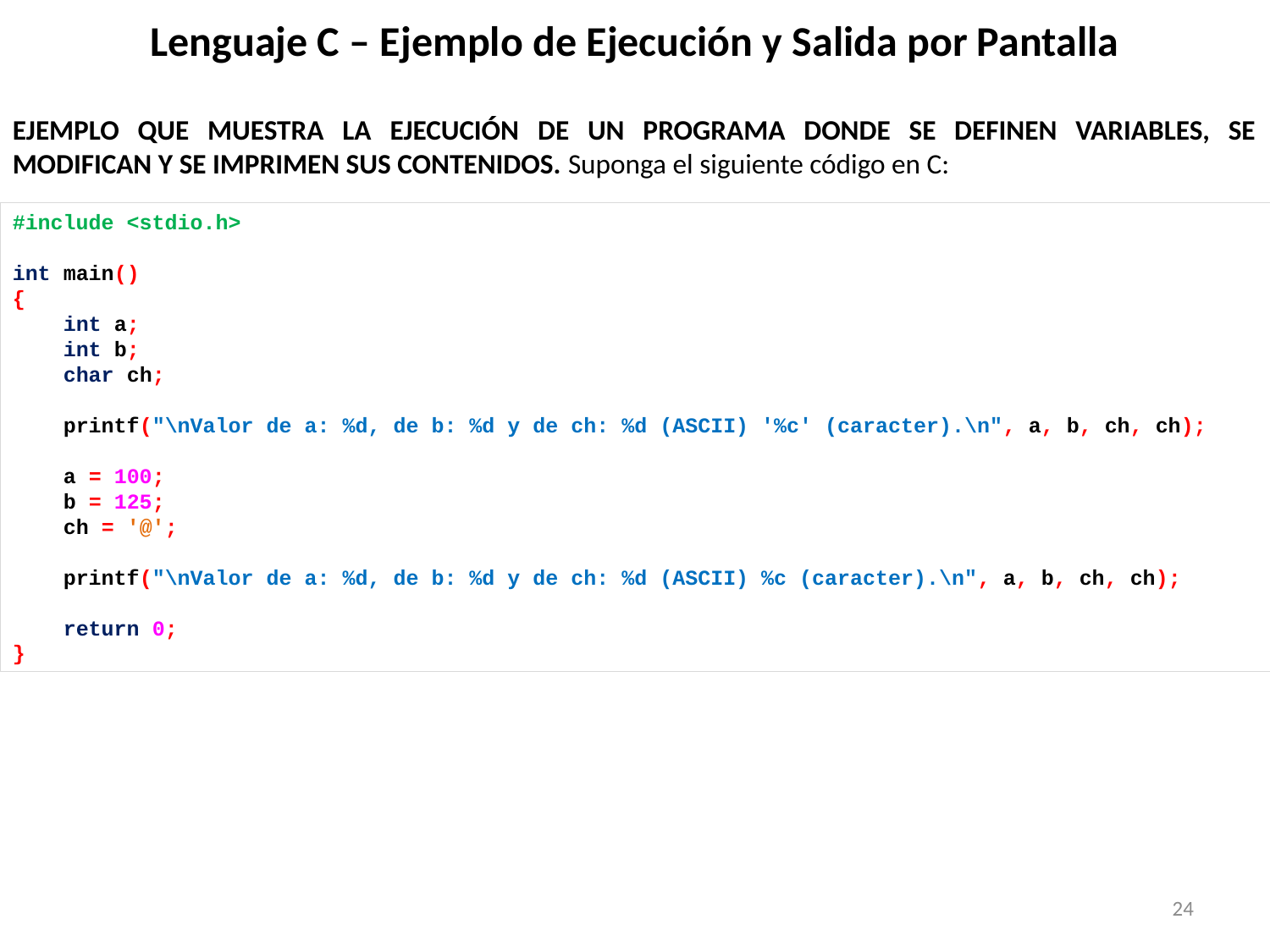

# Lenguaje C – Ejemplo de Ejecución y Salida por Pantalla
EJEMPLO QUE MUESTRA LA EJECUCIÓN DE UN PROGRAMA DONDE SE DEFINEN VARIABLES, SE MODIFICAN Y SE IMPRIMEN SUS CONTENIDOS. Suponga el siguiente código en C:
#include <stdio.h>

int main()
{
    int a;
    int b;
    char ch;

    printf("\nValor de a: %d, de b: %d y de ch: %d (ASCII) '%c' (caracter).\n", a, b, ch, ch);

    a = 100;
    b = 125;
    ch = '@';

    printf("\nValor de a: %d, de b: %d y de ch: %d (ASCII) %c (caracter).\n", a, b, ch, ch);

    return 0;
}
24